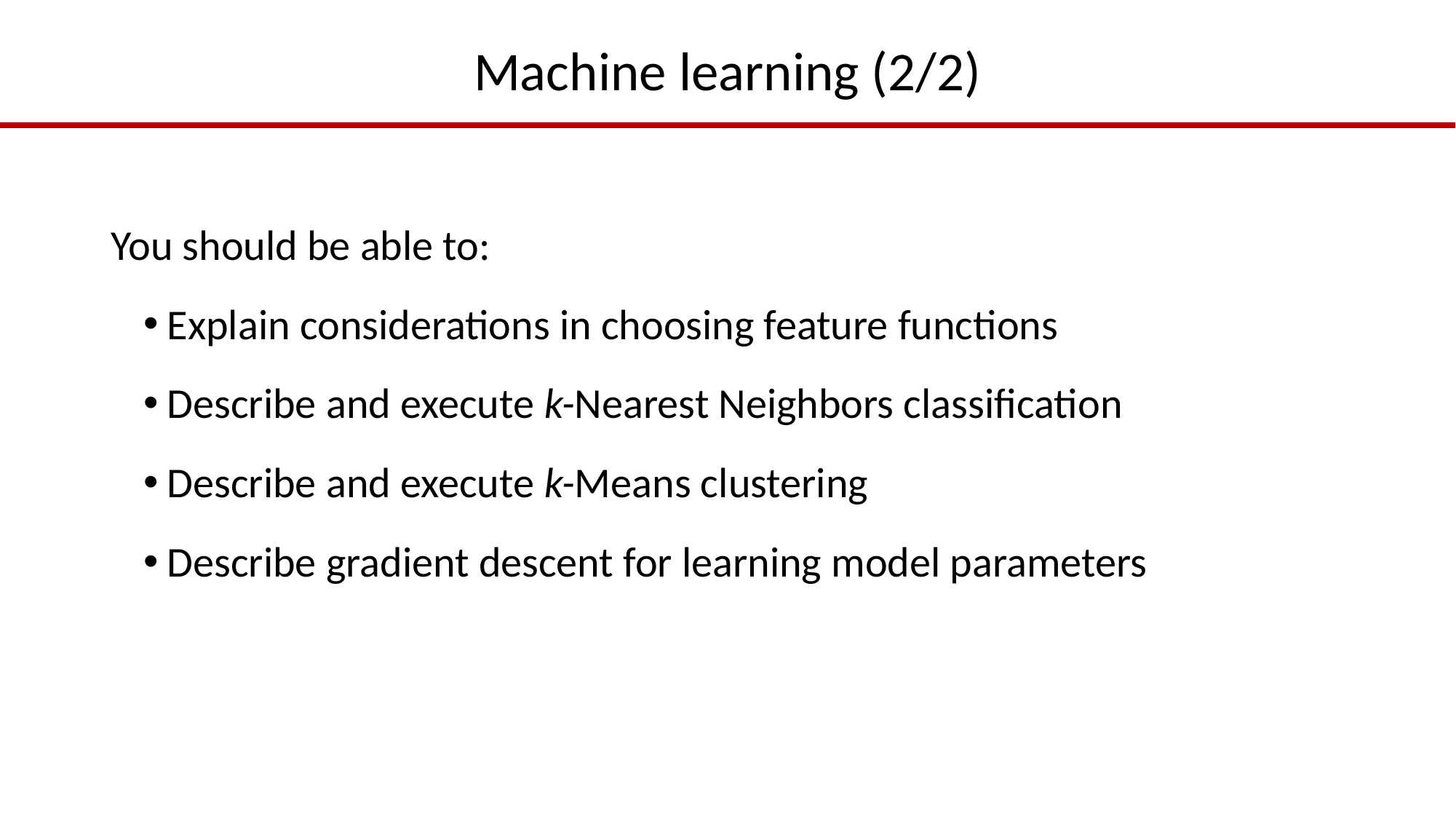

# Machine learning (2/2)
You should be able to:
Explain considerations in choosing feature functions
Describe and execute k-Nearest Neighbors classification
Describe and execute k-Means clustering
Describe gradient descent for learning model parameters